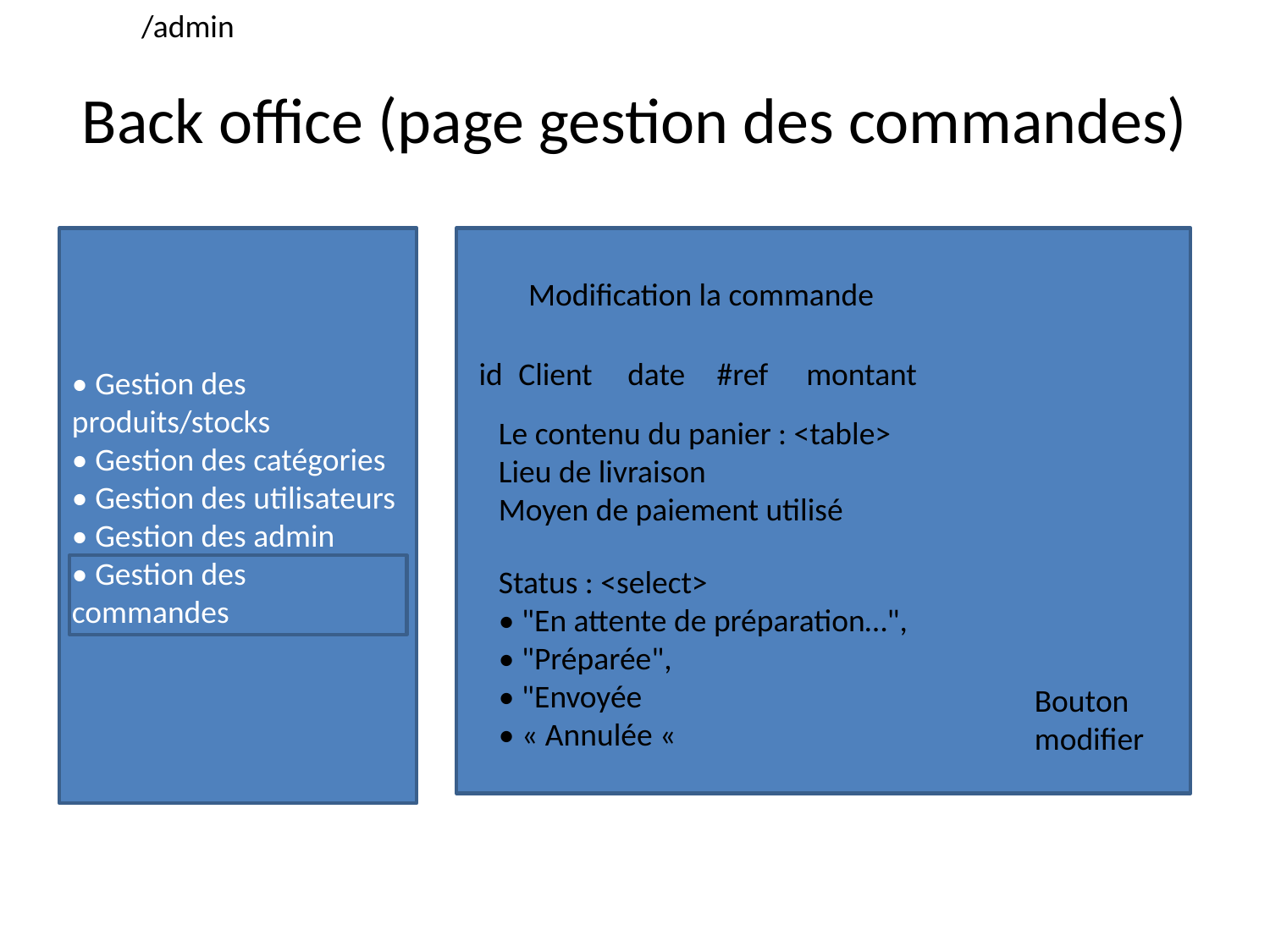

/admin
# Back office (page gestion des commandes)
• Gestion des produits/stocks
• Gestion des catégories
• Gestion des utilisateurs
• Gestion des admin
• Gestion des commandes

Modification la commande
id
Client
date
#ref
montant
Le contenu du panier : <table>
Lieu de livraison
Moyen de paiement utilisé

Status : <select>
• "En attente de préparation…",
• "Préparée",
• "Envoyée
• « Annulée «
Bouton
modifier